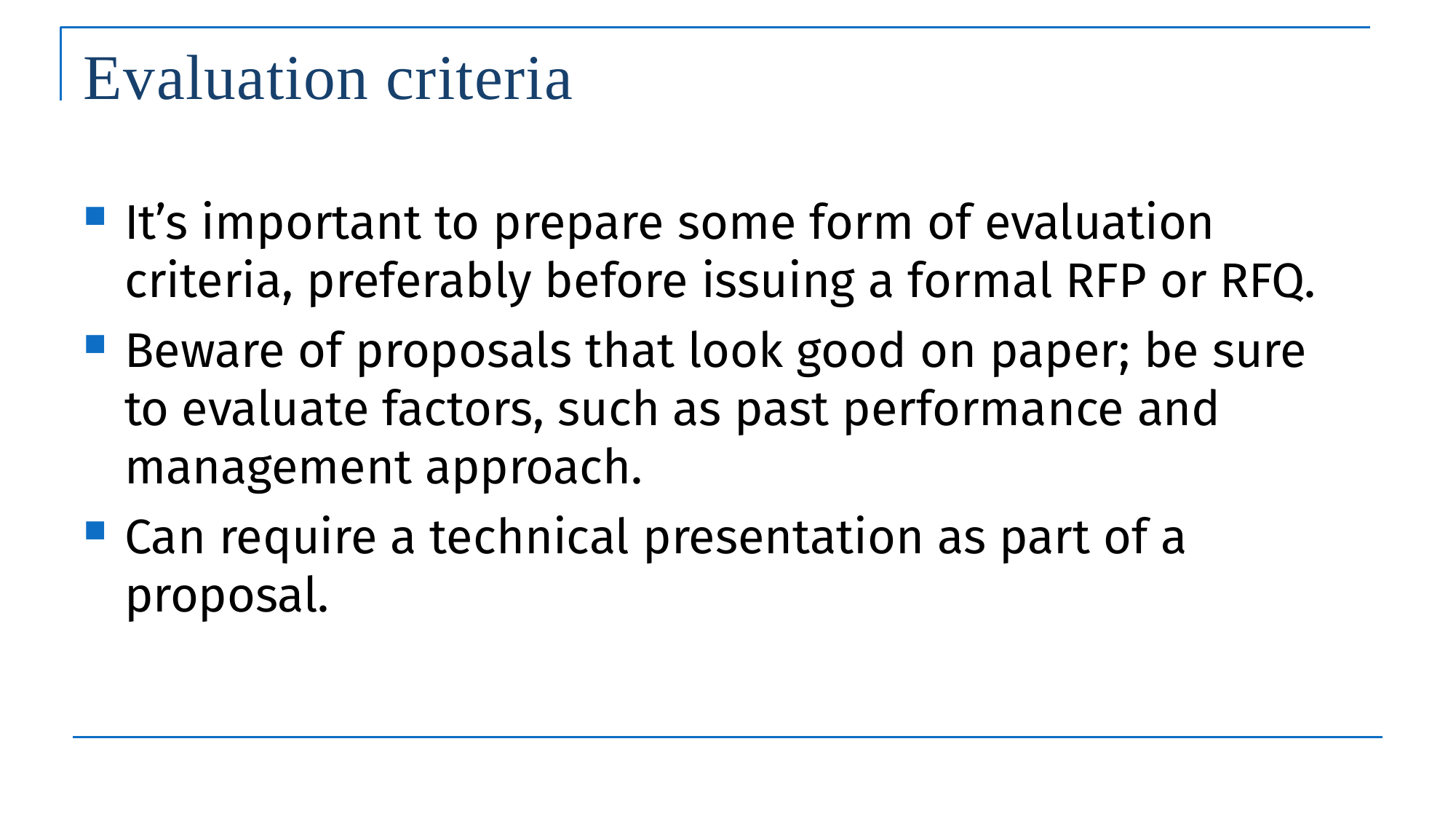

# Evaluation criteria
It’s important to prepare some form of evaluation
criteria, preferably before issuing a formal RFP or RFQ.
Beware of proposals that look good on paper; be sure to evaluate factors, such as past performance and management approach.
Can require a technical presentation as part of a proposal.